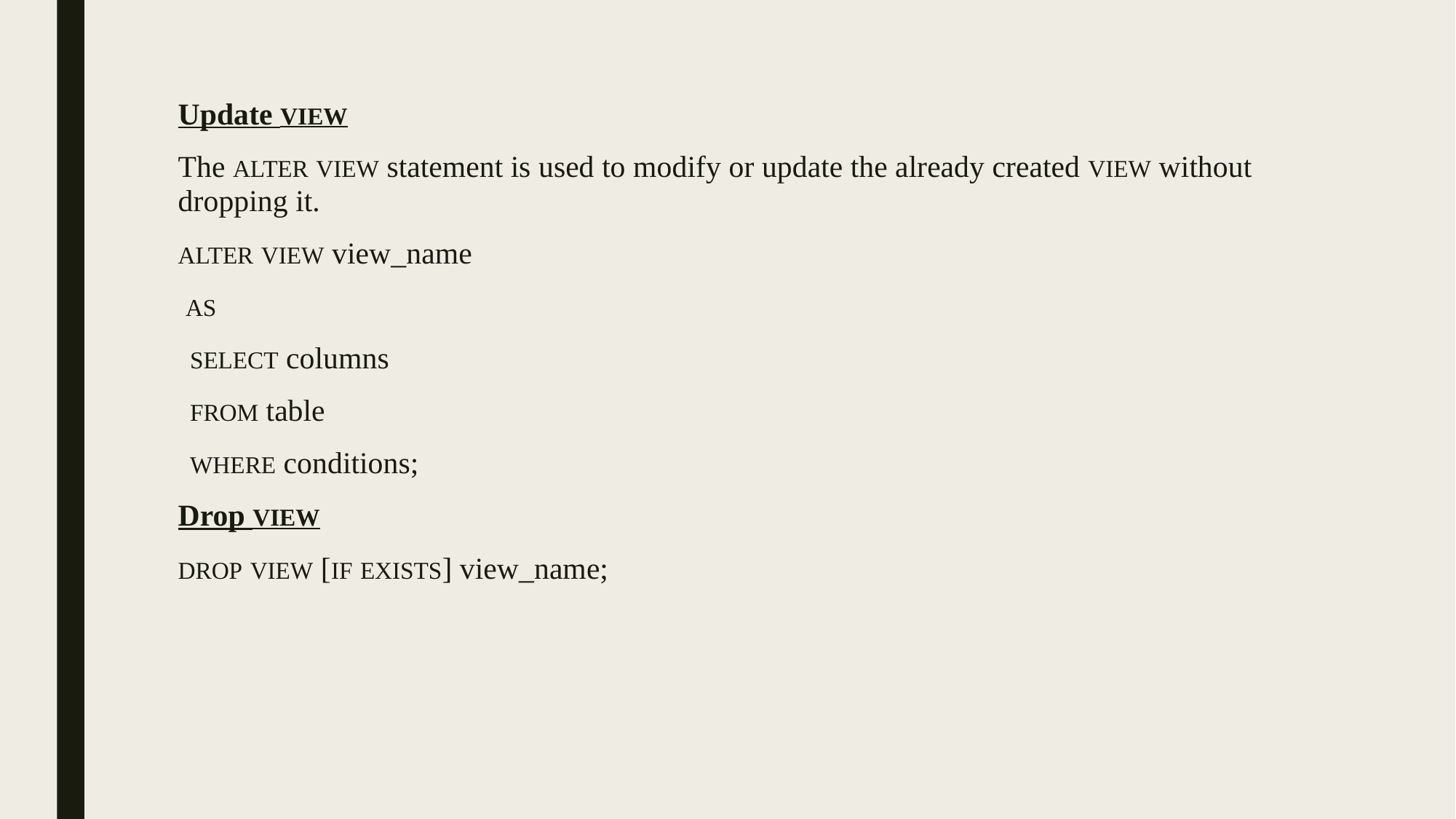

Update VIEW
The ALTER VIEW statement is used to modify or update the already created VIEW without dropping it.
ALTER VIEW view_name
 AS
  SELECT columns
  FROM table
  WHERE conditions;
Drop VIEW
DROP VIEW [IF EXISTS] view_name;